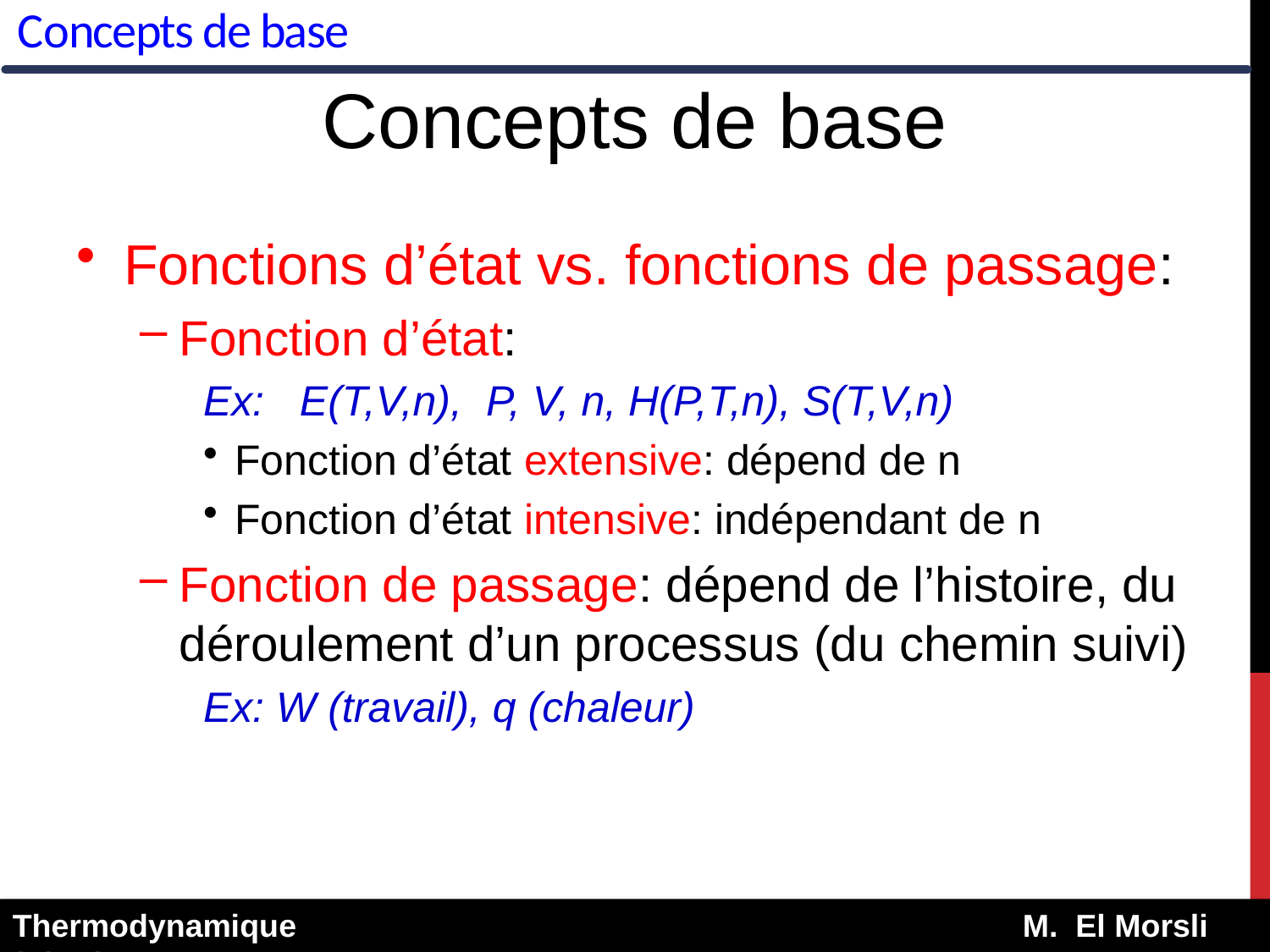

Concepts de base
Concepts de base
Fonctions d’état vs. fonctions de passage:
Fonction d’état:
Ex:   E(T,V,n),  P, V, n, H(P,T,n), S(T,V,n)
Fonction d’état extensive: dépend de n
Fonction d’état intensive: indépendant de n
Fonction de passage: dépend de l’histoire, du déroulement d’un processus (du chemin suivi)
Ex: W (travail), q (chaleur)
Thermodynamique                                                                                  M.  El Morsli (Ph.D)